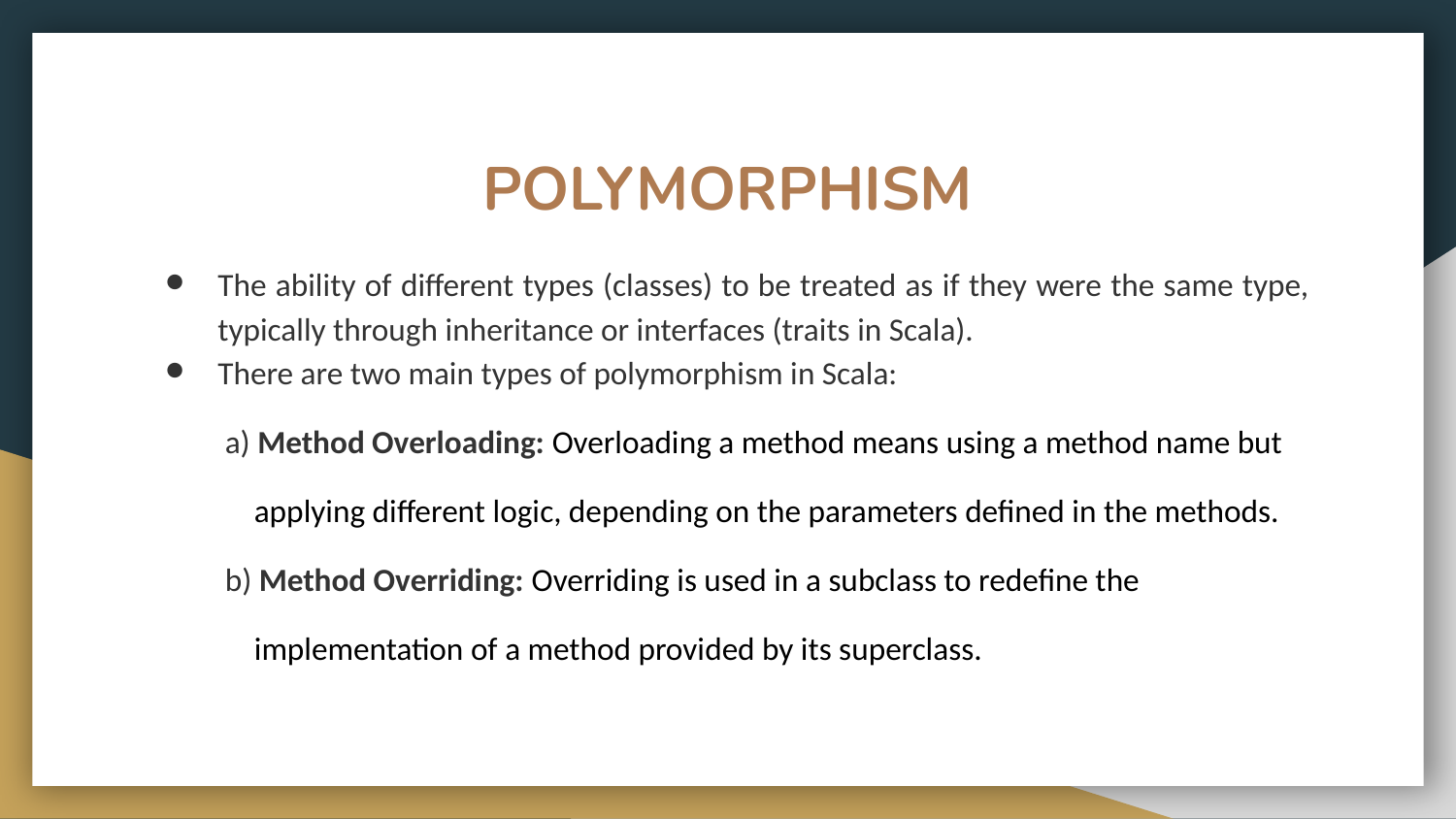

# POLYMORPHISM
The ability of different types (classes) to be treated as if they were the same type, typically through inheritance or interfaces (traits in Scala).
There are two main types of polymorphism in Scala:
 a) Method Overloading: Overloading a method means using a method name but
     applying different logic, depending on the parameters defined in the methods.
 b) Method Overriding: Overriding is used in a subclass to redefine the
     implementation of a method provided by its superclass.